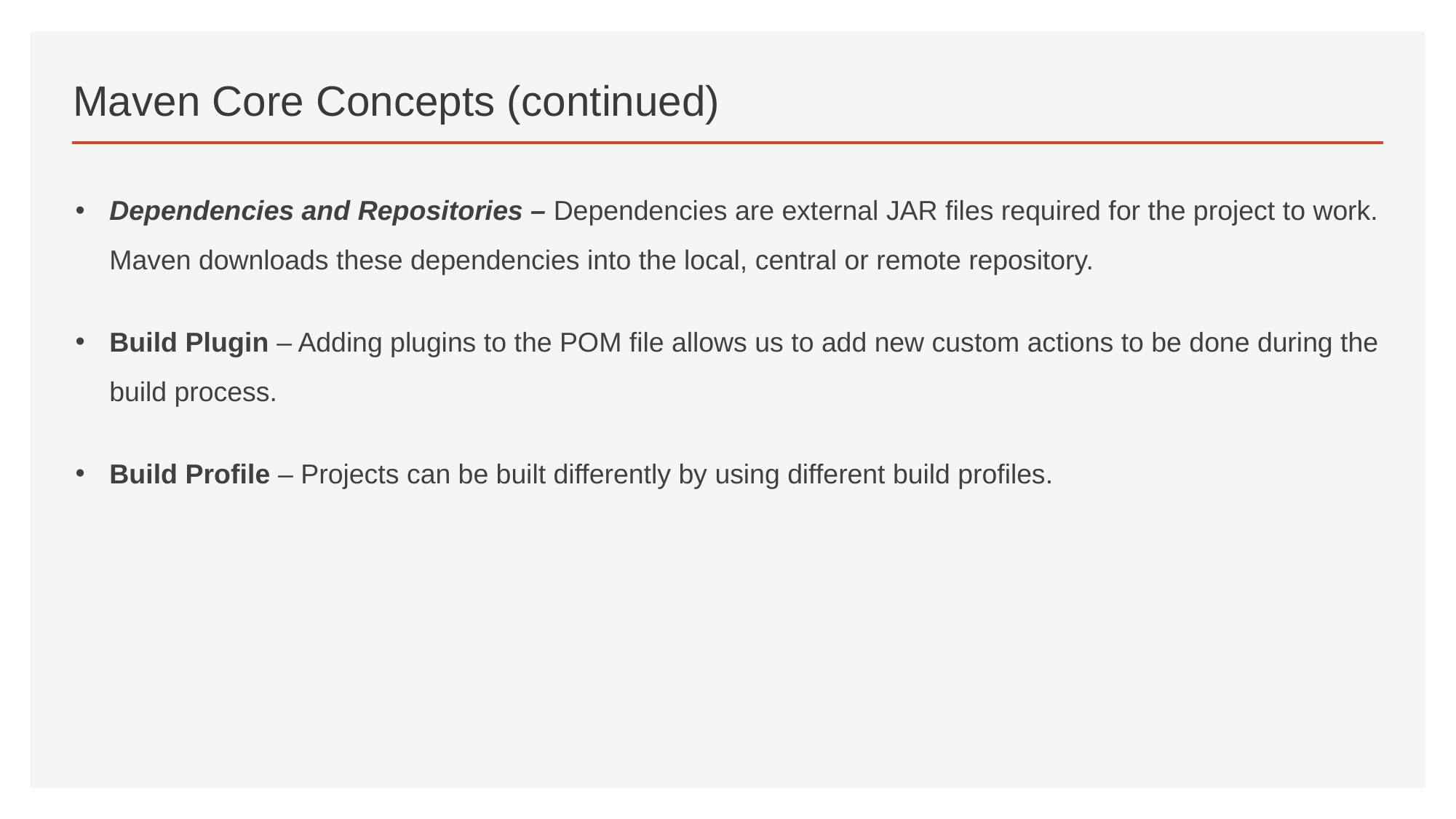

# Maven Core Concepts (continued)
Dependencies and Repositories – Dependencies are external JAR files required for the project to work. Maven downloads these dependencies into the local, central or remote repository.
Build Plugin – Adding plugins to the POM file allows us to add new custom actions to be done during the build process.
Build Profile – Projects can be built differently by using different build profiles.